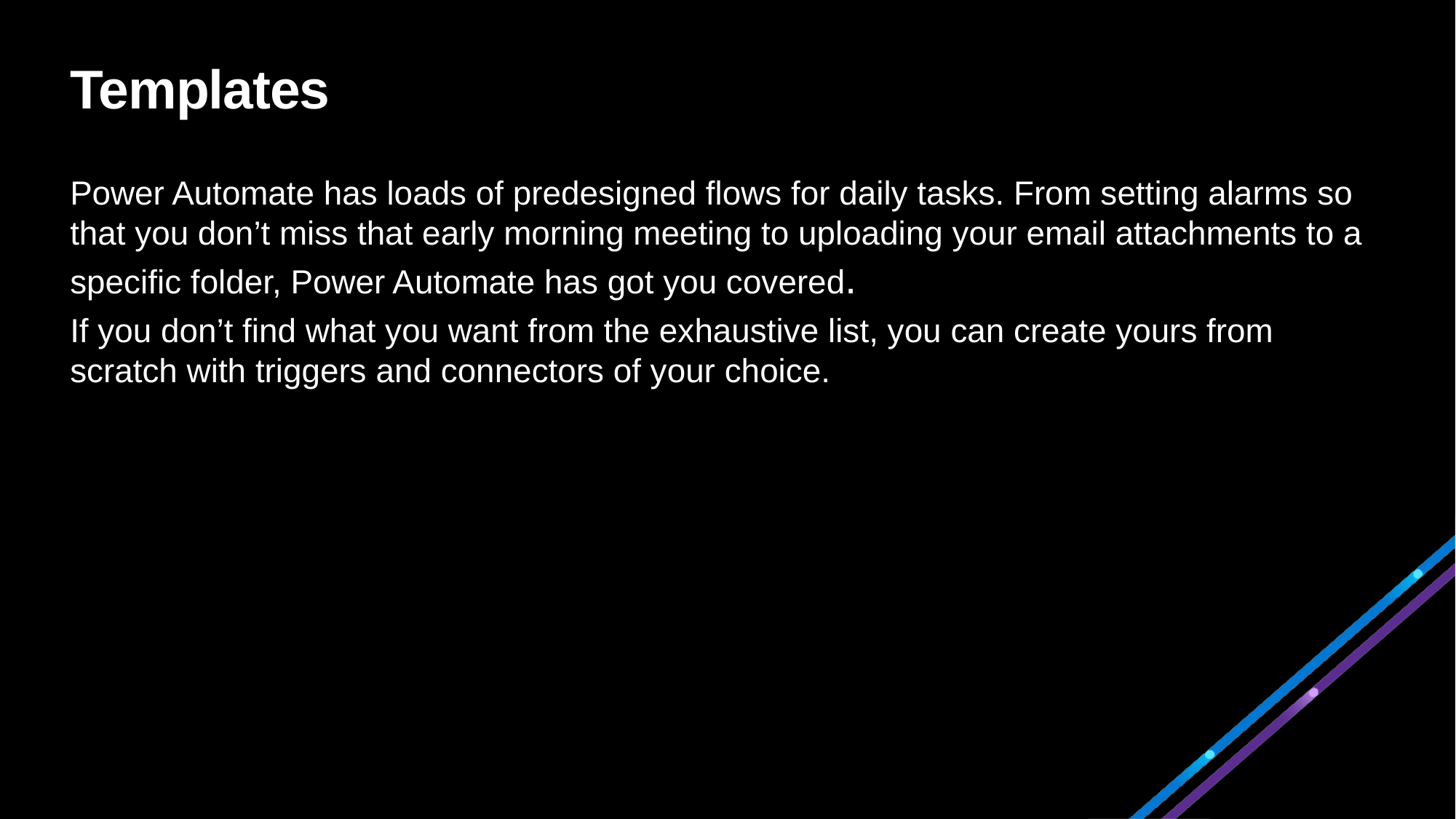

# Templates
Power Automate has loads of predesigned flows for daily tasks. From setting alarms so that you don’t miss that early morning meeting to uploading your email attachments to a specific folder, Power Automate has got you covered.
If you don’t find what you want from the exhaustive list, you can create yours from scratch with triggers and connectors of your choice.